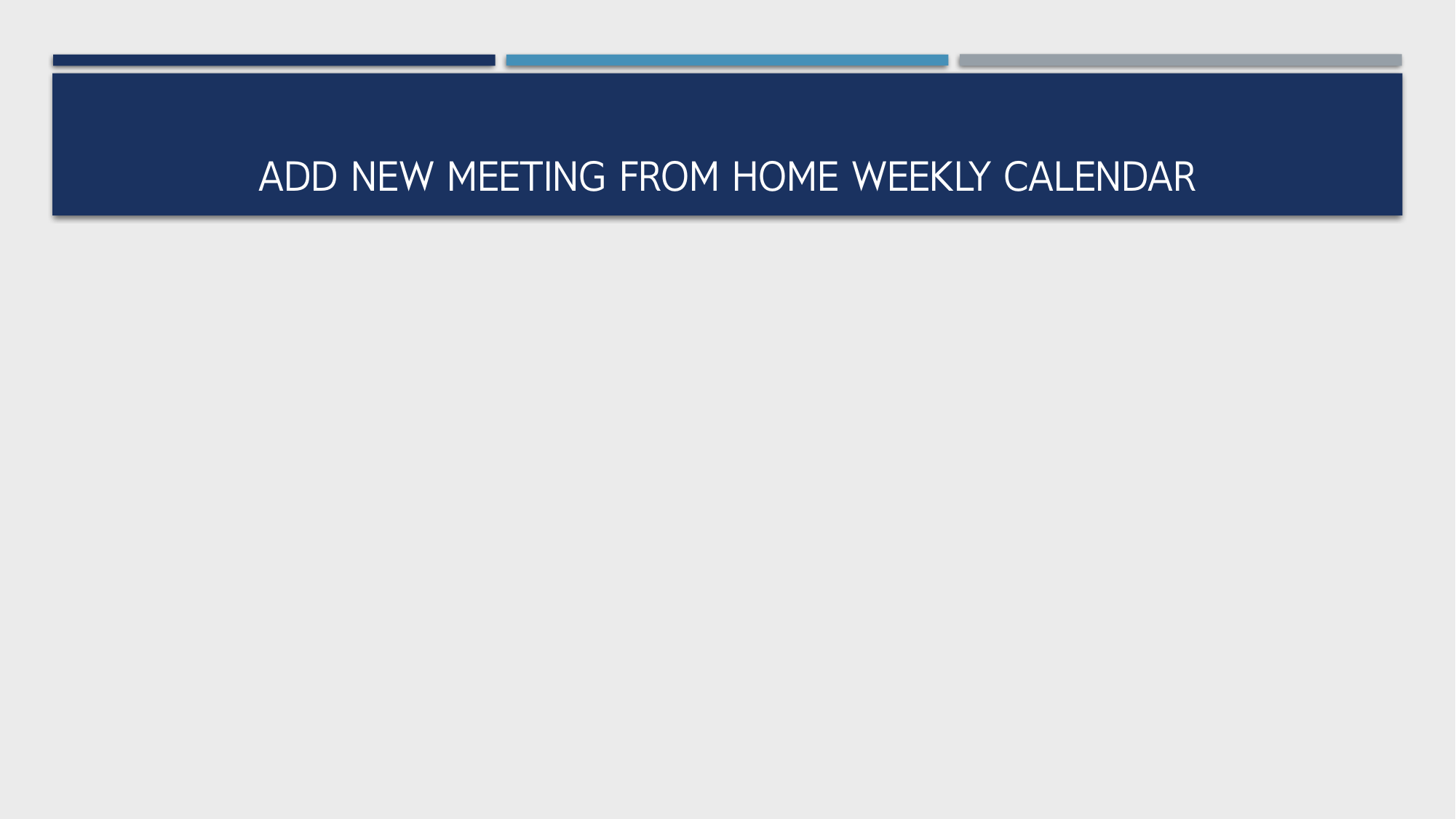

# Add new meeting from home Weekly Calendar